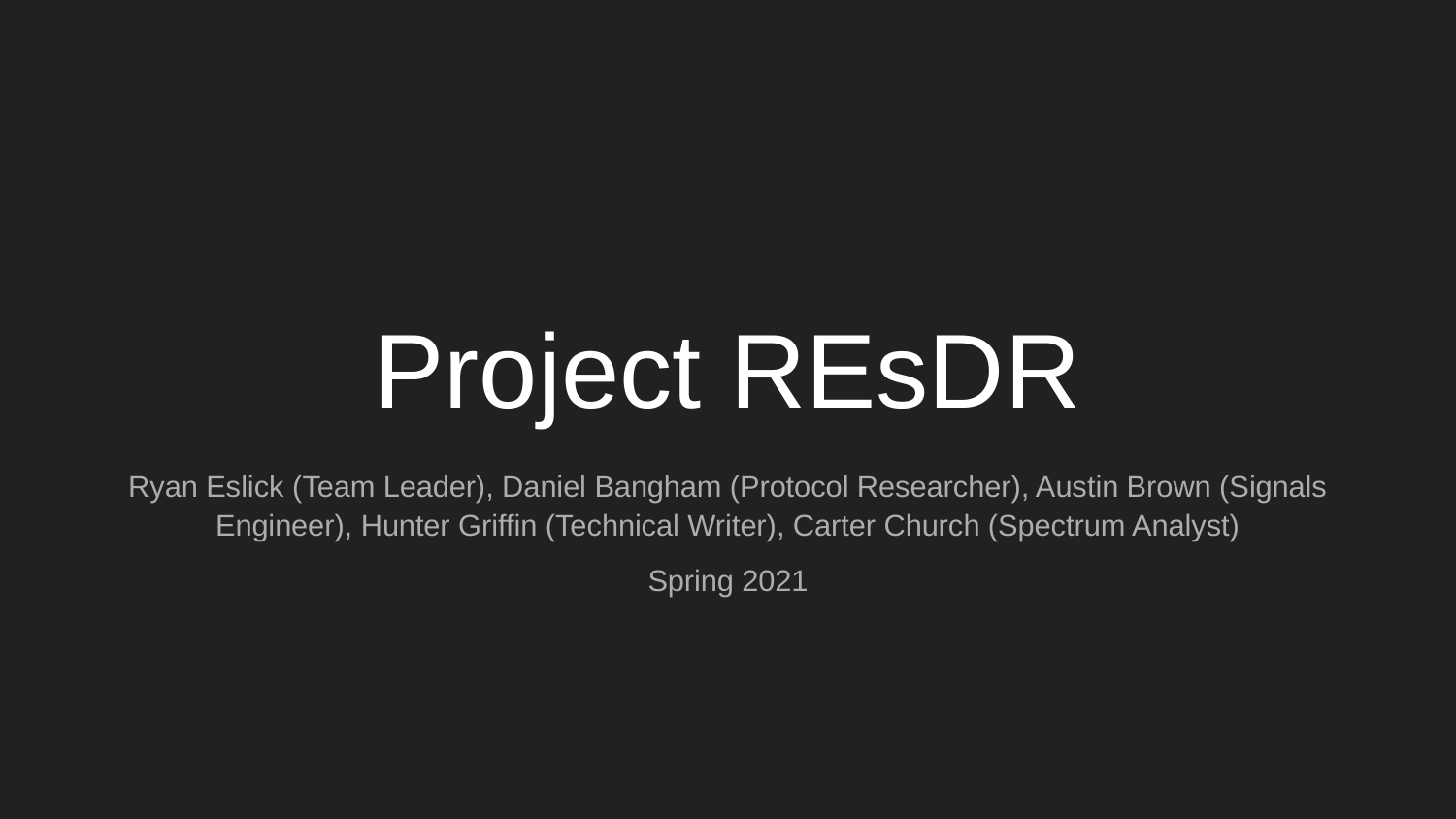

# Project REsDR
Ryan Eslick (Team Leader), Daniel Bangham (Protocol Researcher), Austin Brown (Signals Engineer), Hunter Griffin (Technical Writer), Carter Church (Spectrum Analyst)
Spring 2021